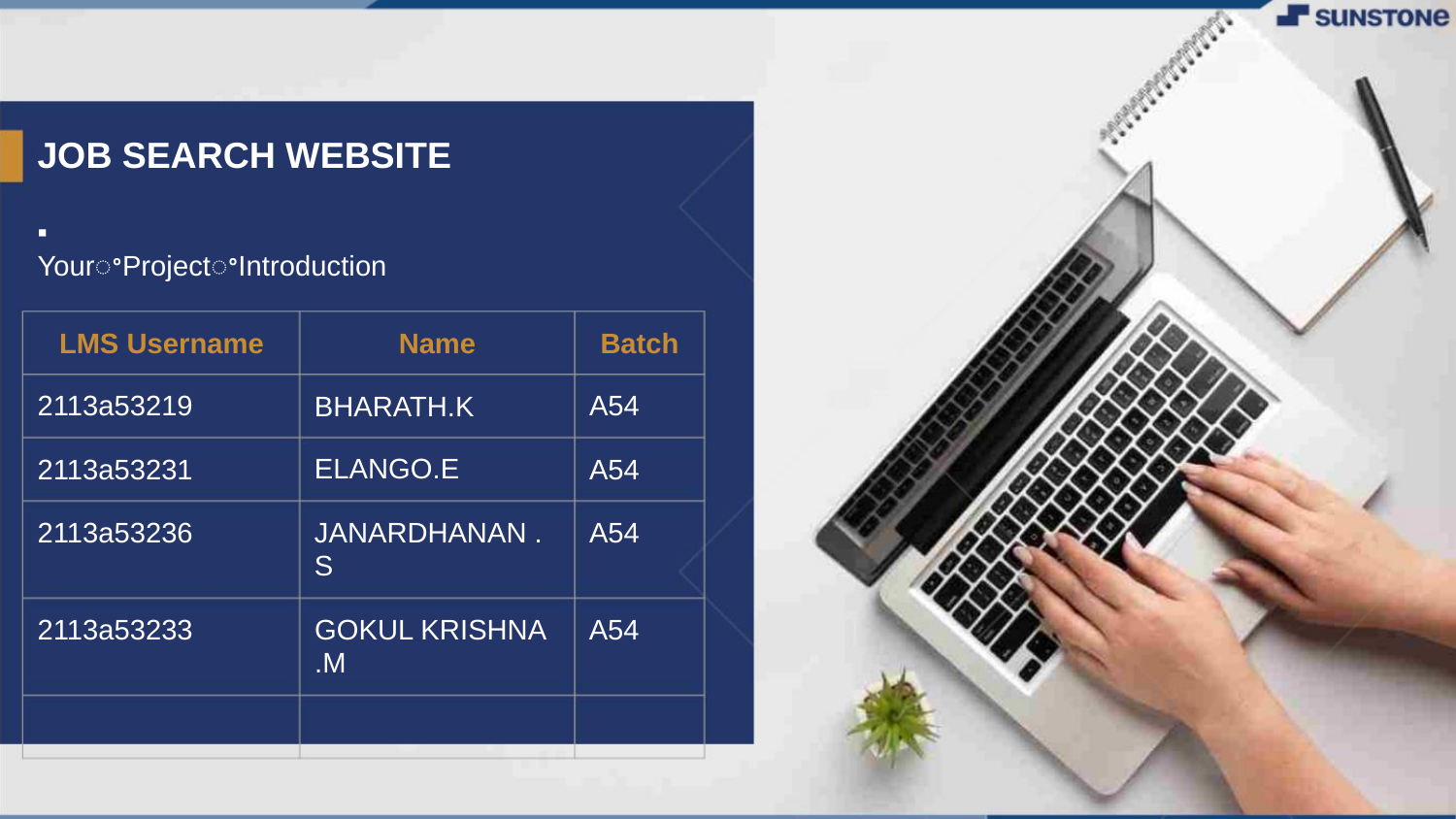

JOB SEARCH WEBSITE
▪ YourꢀProjectꢀIntroduction
LMS Username
2113a53219
Name
Batch
A54
BHARATH.K
ELANGO.E
2113a53231
A54
2113a53236
JANARDHANAN .
S
A54
2113a53233
GOKUL KRISHNA A54
.M